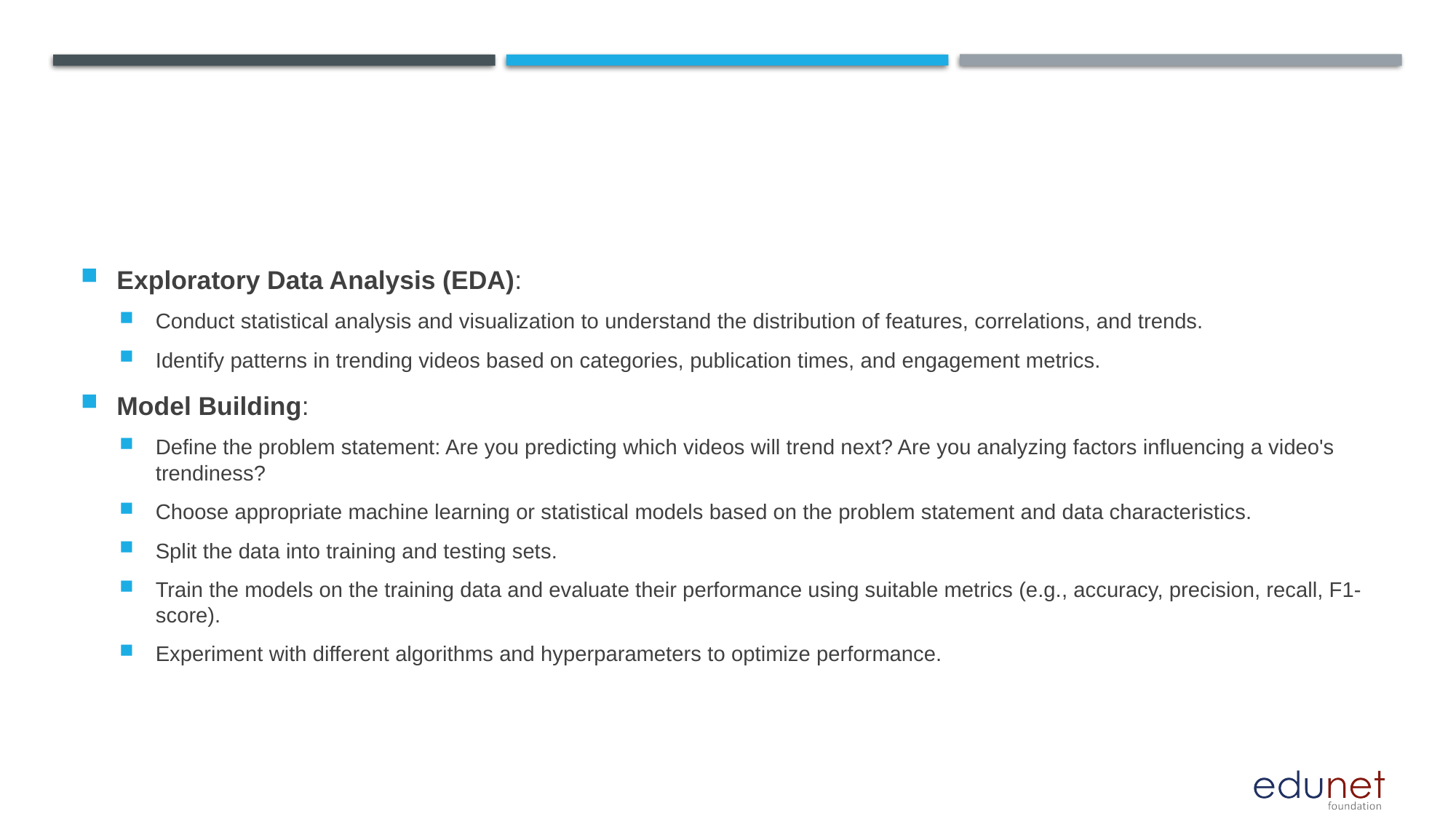

#
Exploratory Data Analysis (EDA):
Conduct statistical analysis and visualization to understand the distribution of features, correlations, and trends.
Identify patterns in trending videos based on categories, publication times, and engagement metrics.
Model Building:
Define the problem statement: Are you predicting which videos will trend next? Are you analyzing factors influencing a video's trendiness?
Choose appropriate machine learning or statistical models based on the problem statement and data characteristics.
Split the data into training and testing sets.
Train the models on the training data and evaluate their performance using suitable metrics (e.g., accuracy, precision, recall, F1-score).
Experiment with different algorithms and hyperparameters to optimize performance.